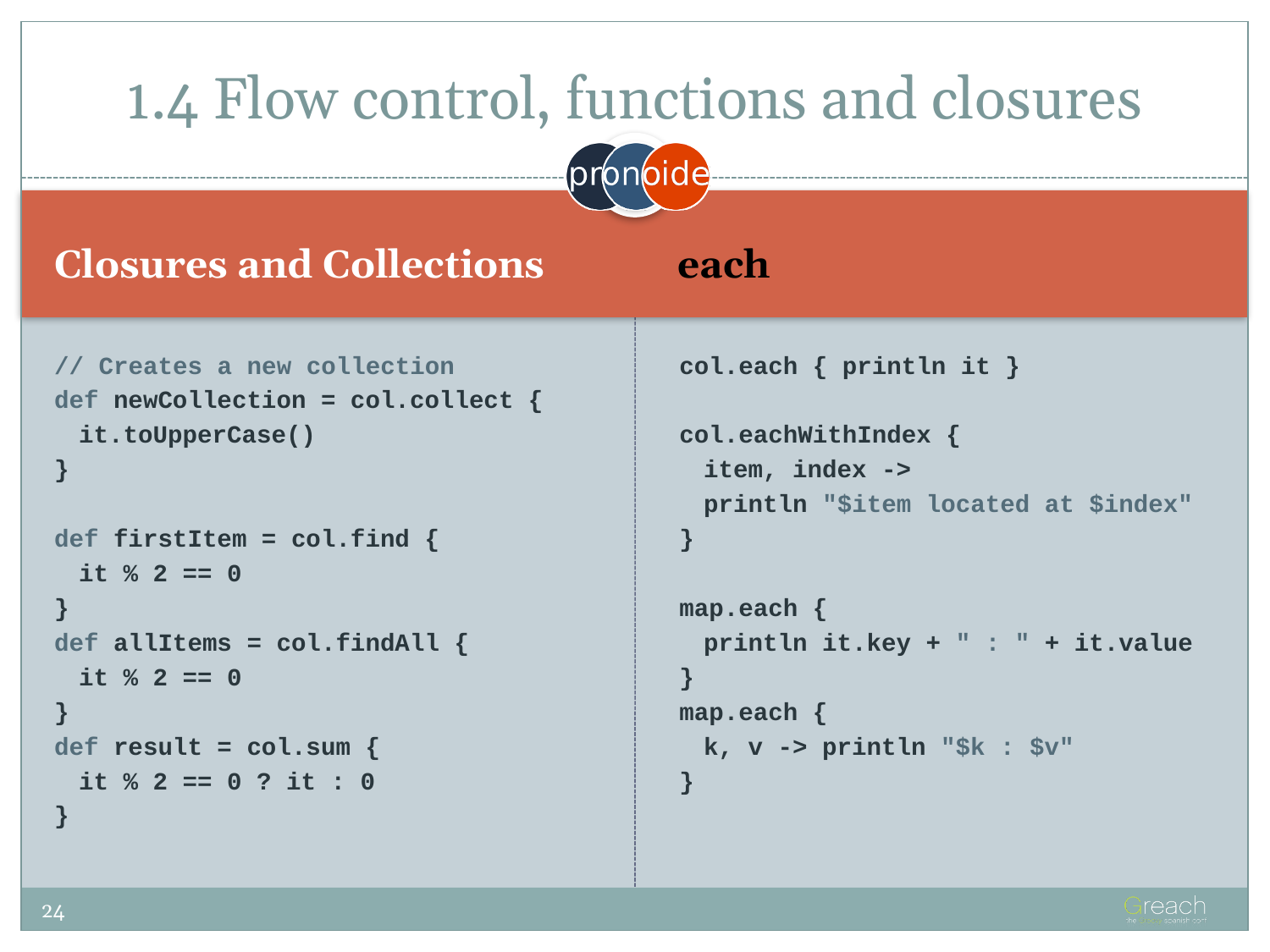

# 1.4 Flow control, functions and closures
Closures and Collections
each
// Creates a new collection
def newCollection = col.collect {
it.toUpperCase()
}

def firstItem = col.find {
it % 2 == 0
}
def allItems = col.findAll {
it % 2 == 0
}
def result = col.sum {
it % 2 == 0 ? it : 0
}
col.each { println it }

col.eachWithIndex {
item, index ->
println "$item located at $index"
}

map.each {
println it.key + " : " + it.value
}
map.each {
k, v -> println "$k : $v"
}